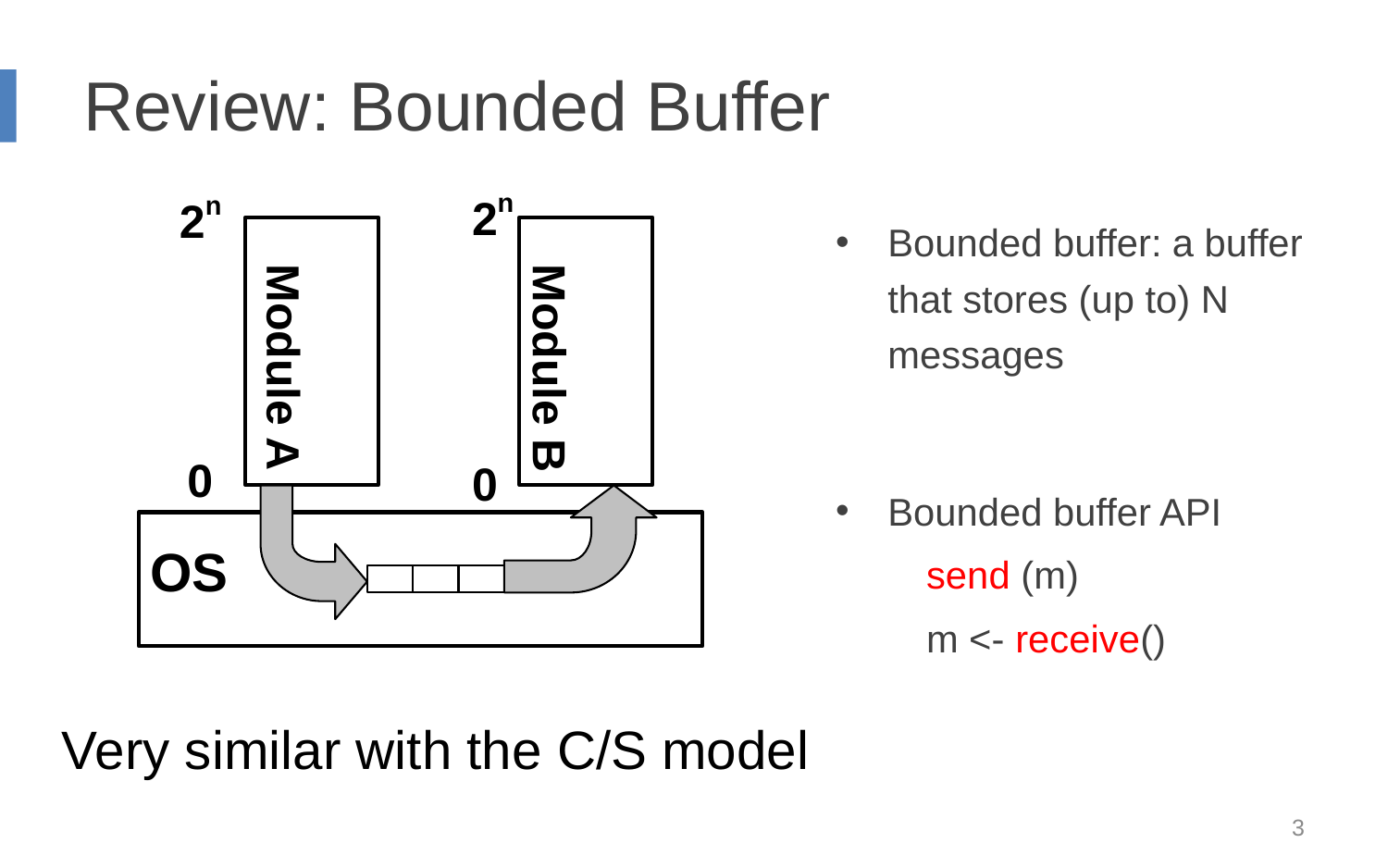

# Review: Bounded Buffer
Bounded buffer: a buffer that stores (up to) N messages

Bounded buffer API
  send (m)
  m <- receive()
2n

0
	2n

		0

Module A
Module B

OS

Very similar with the C/S model
3